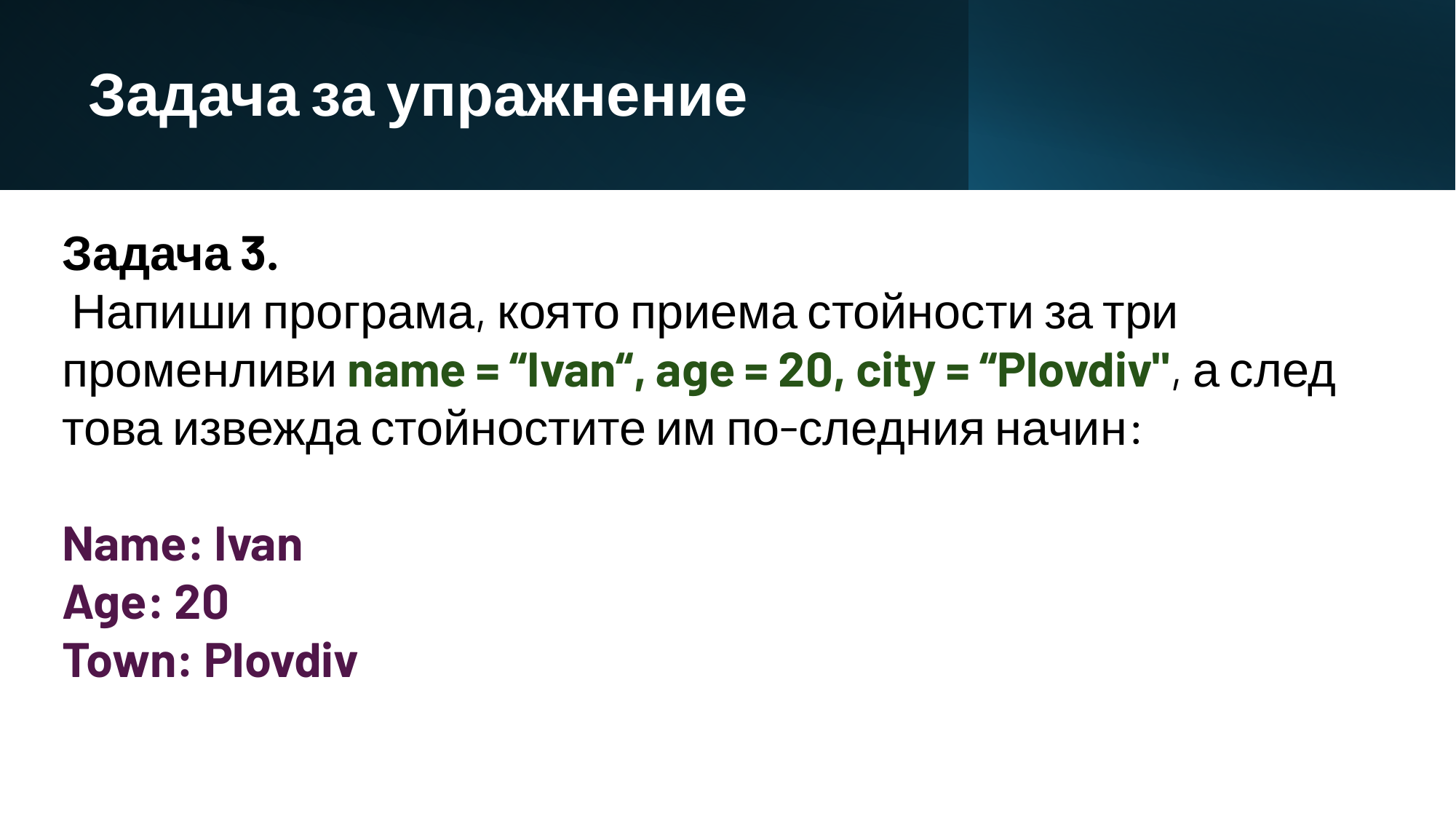

# Задача за упражнение
Задача 3.
 Напиши програма, която приема стойности за три променливи name = “Ivan“, age = 20, city = “Plovdiv", а след това извежда стойностите им по-следния начин:

Name: Ivan
Age: 20
Town: Plovdiv